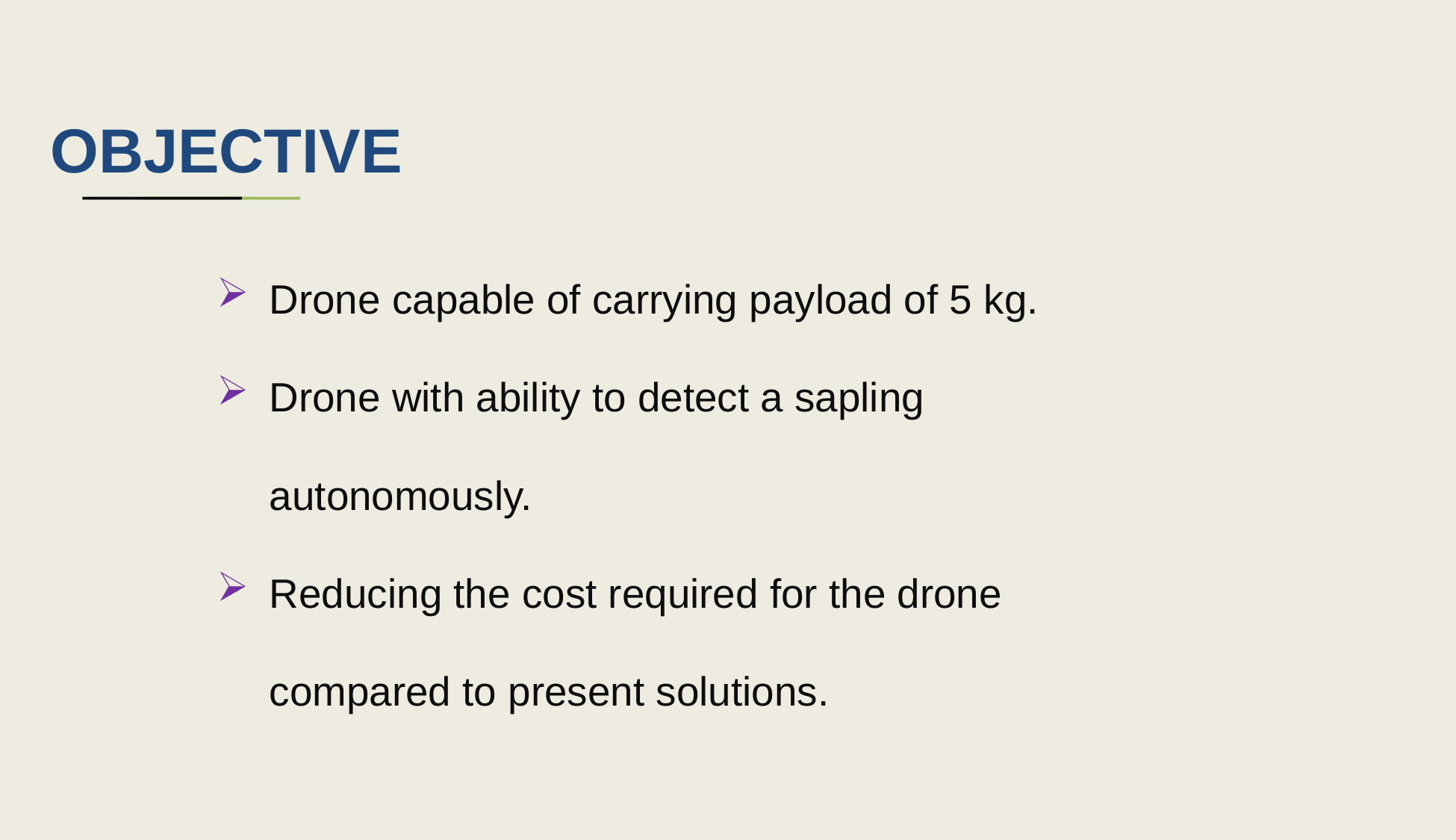

# OBJECTIVE
Drone capable of carrying payload of 5 kg.
Drone with ability to detect a sapling autonomously.
Reducing the cost required for the drone compared to present solutions.